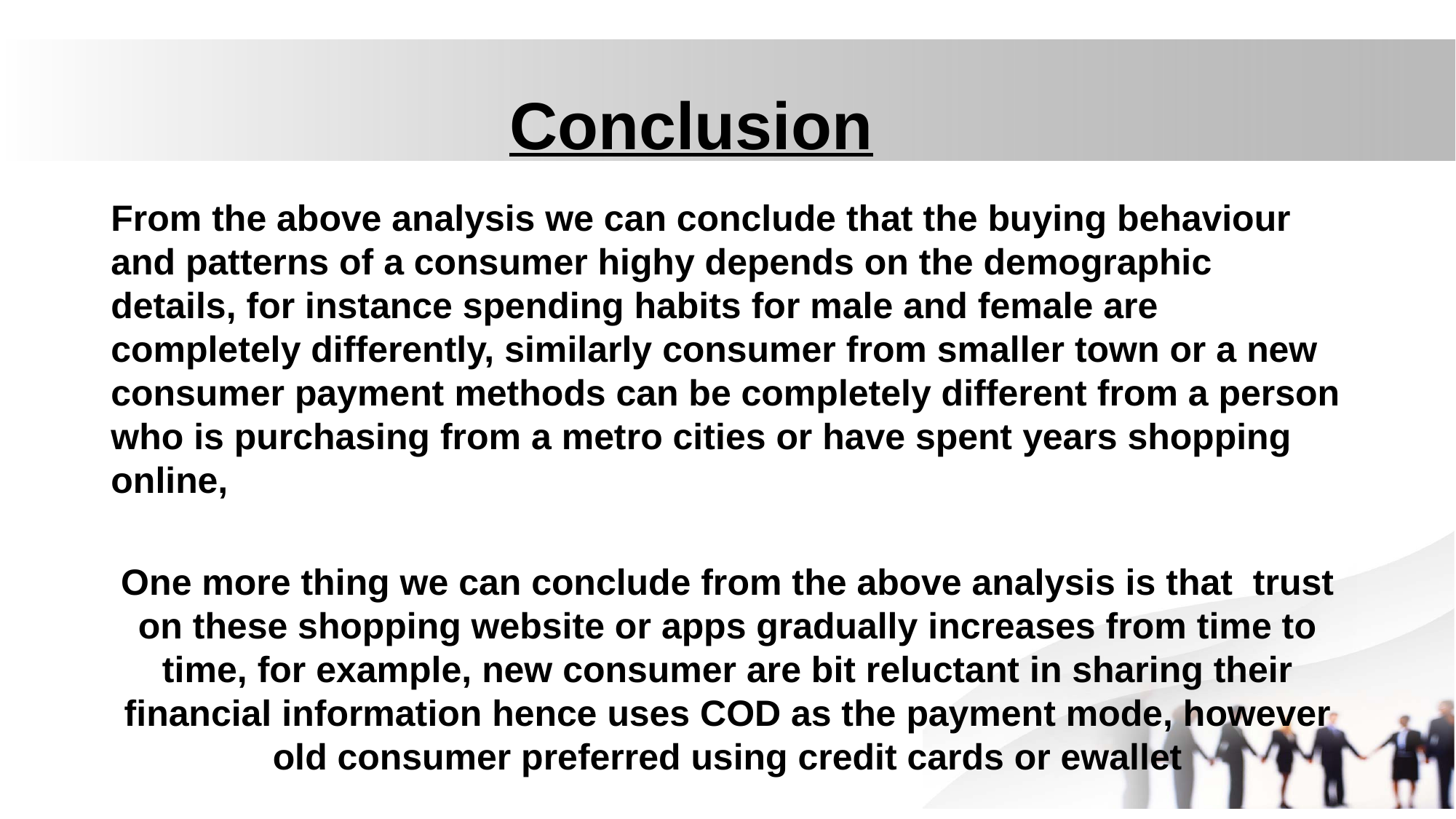

# Conclusion
From the above analysis we can conclude that the buying behaviour and patterns of a consumer highy depends on the demographic details, for instance spending habits for male and female are completely differently, similarly consumer from smaller town or a new consumer payment methods can be completely different from a person who is purchasing from a metro cities or have spent years shopping online,

One more thing we can conclude from the above analysis is that  trust on these shopping website or apps gradually increases from time to time, for example, new consumer are bit reluctant in sharing their financial information hence uses COD as the payment mode, however old consumer preferred using credit cards or ewallet